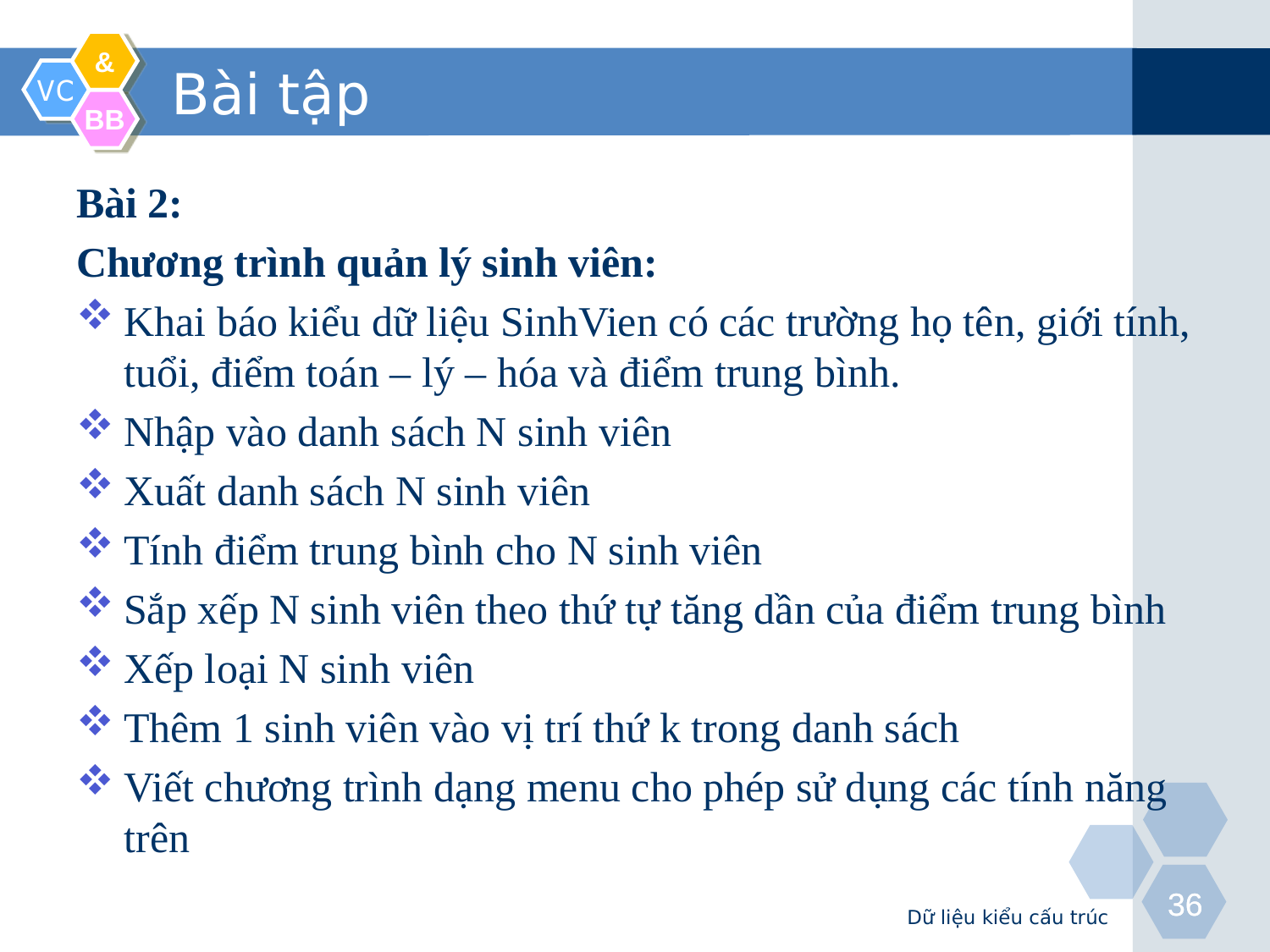

# Bài tập
Bài 2:
Chương trình quản lý sinh viên:
Khai báo kiểu dữ liệu SinhVien có các trường họ tên, giới tính, tuổi, điểm toán – lý – hóa và điểm trung bình.
Nhập vào danh sách N sinh viên
Xuất danh sách N sinh viên
Tính điểm trung bình cho N sinh viên
Sắp xếp N sinh viên theo thứ tự tăng dần của điểm trung bình
Xếp loại N sinh viên
Thêm 1 sinh viên vào vị trí thứ k trong danh sách
Viết chương trình dạng menu cho phép sử dụng các tính năng trên
Dữ liệu kiểu cấu trúc